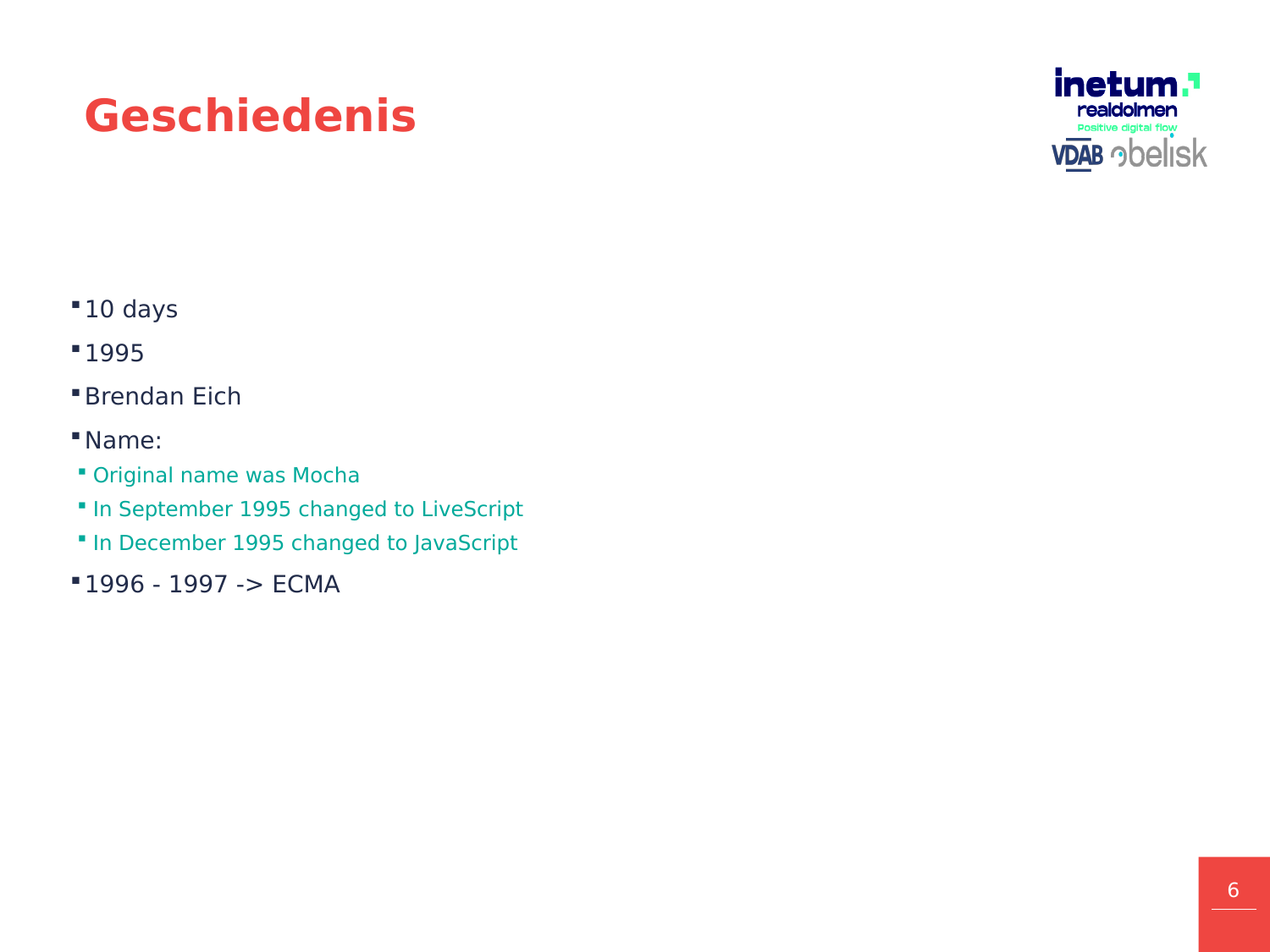

# Geschiedenis
10 days
1995
Brendan Eich
Name:
Original name was Mocha
In September 1995 changed to LiveScript
In December 1995 changed to JavaScript
1996 - 1997 -> ECMA